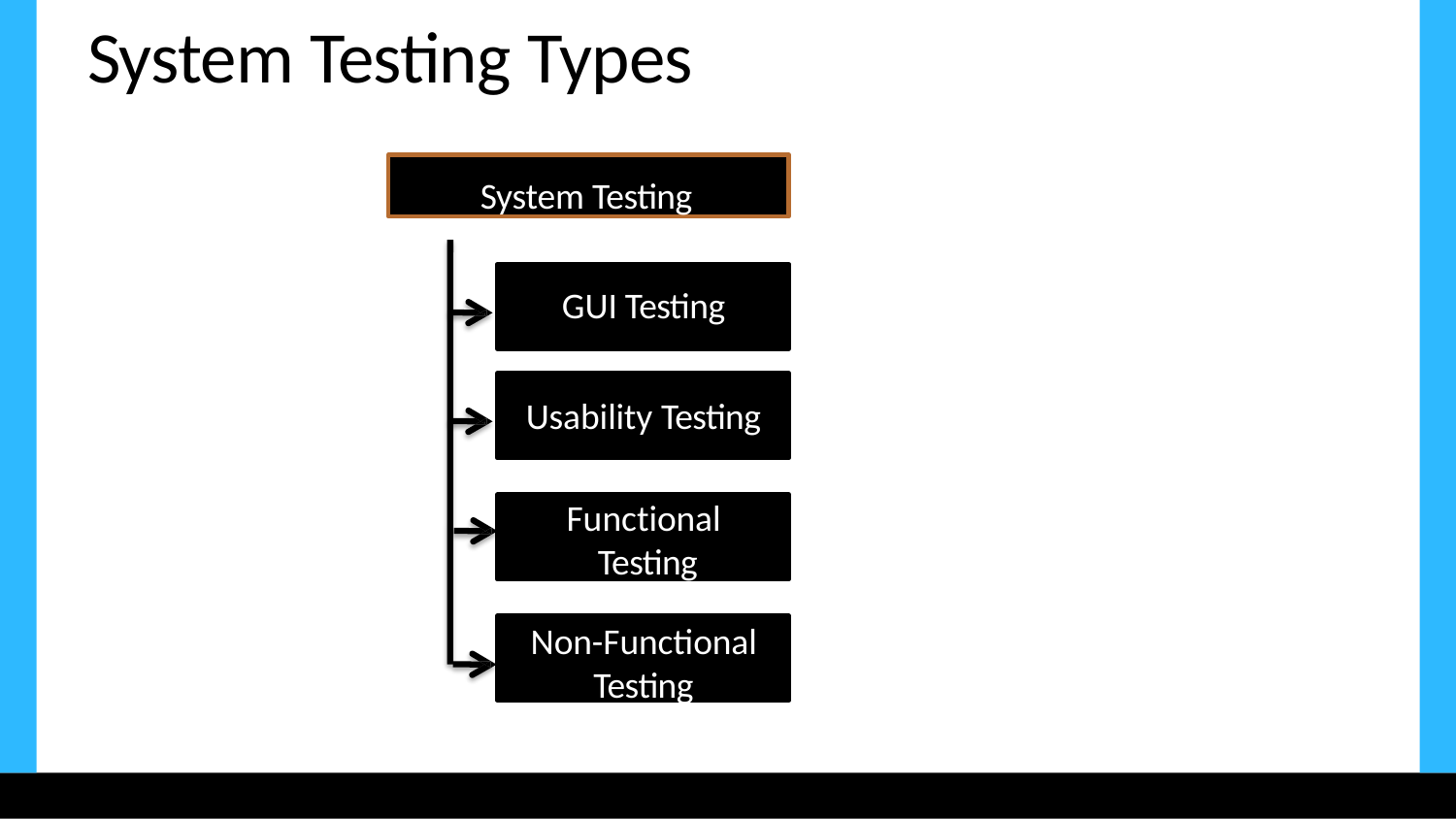

# System Testing Types
System Testing

GUI Testing

Usability Testing

Functional  Testing

Non-Functional
Testing